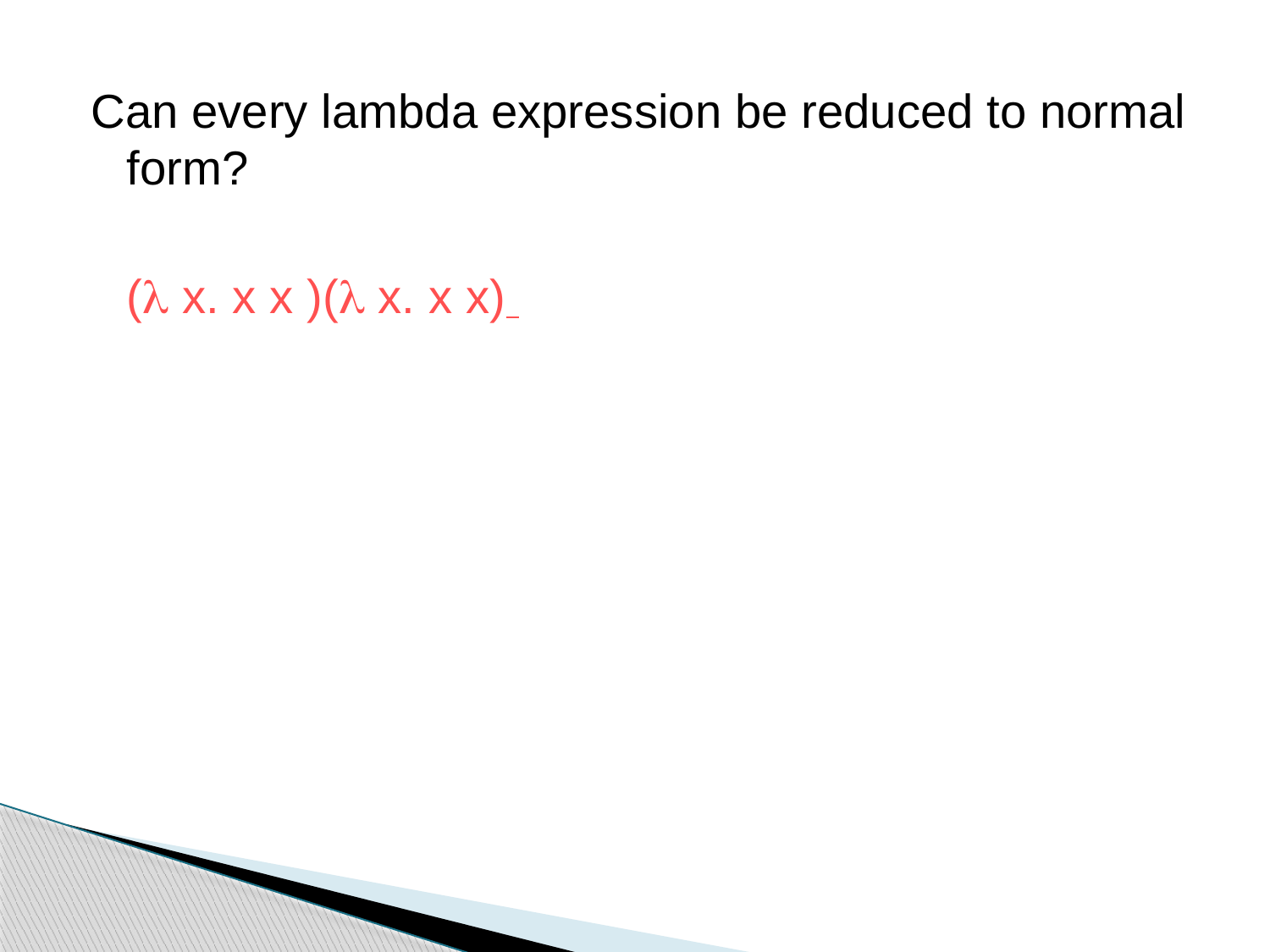

Can every lambda expression be reduced to normal form?

	(λ x. x x )(λ x. x x)